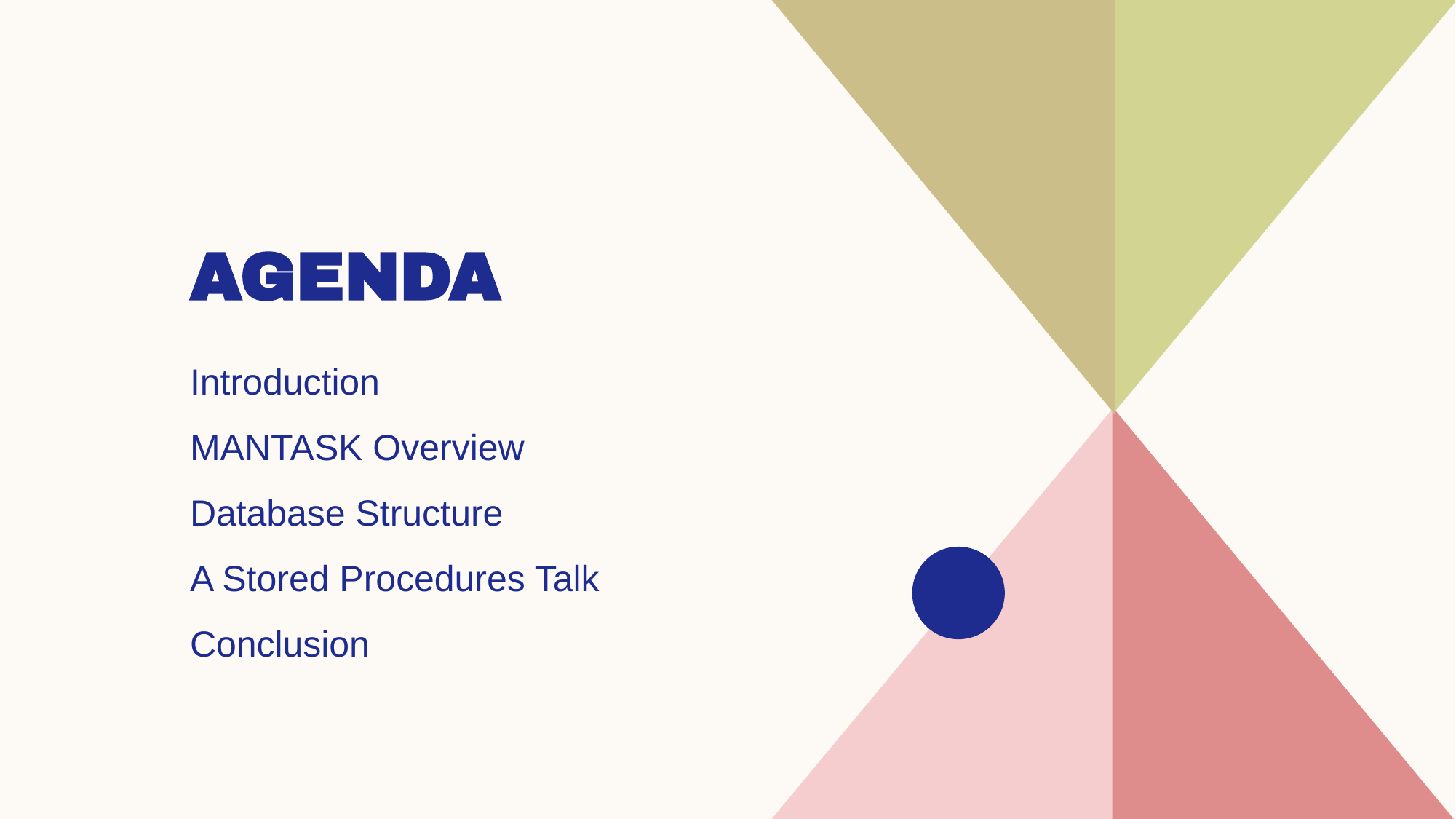

# AGENDA
Introduction​
MANTASK Overview
Database Structure
A Stored Procedures Talk
​Conclusion​